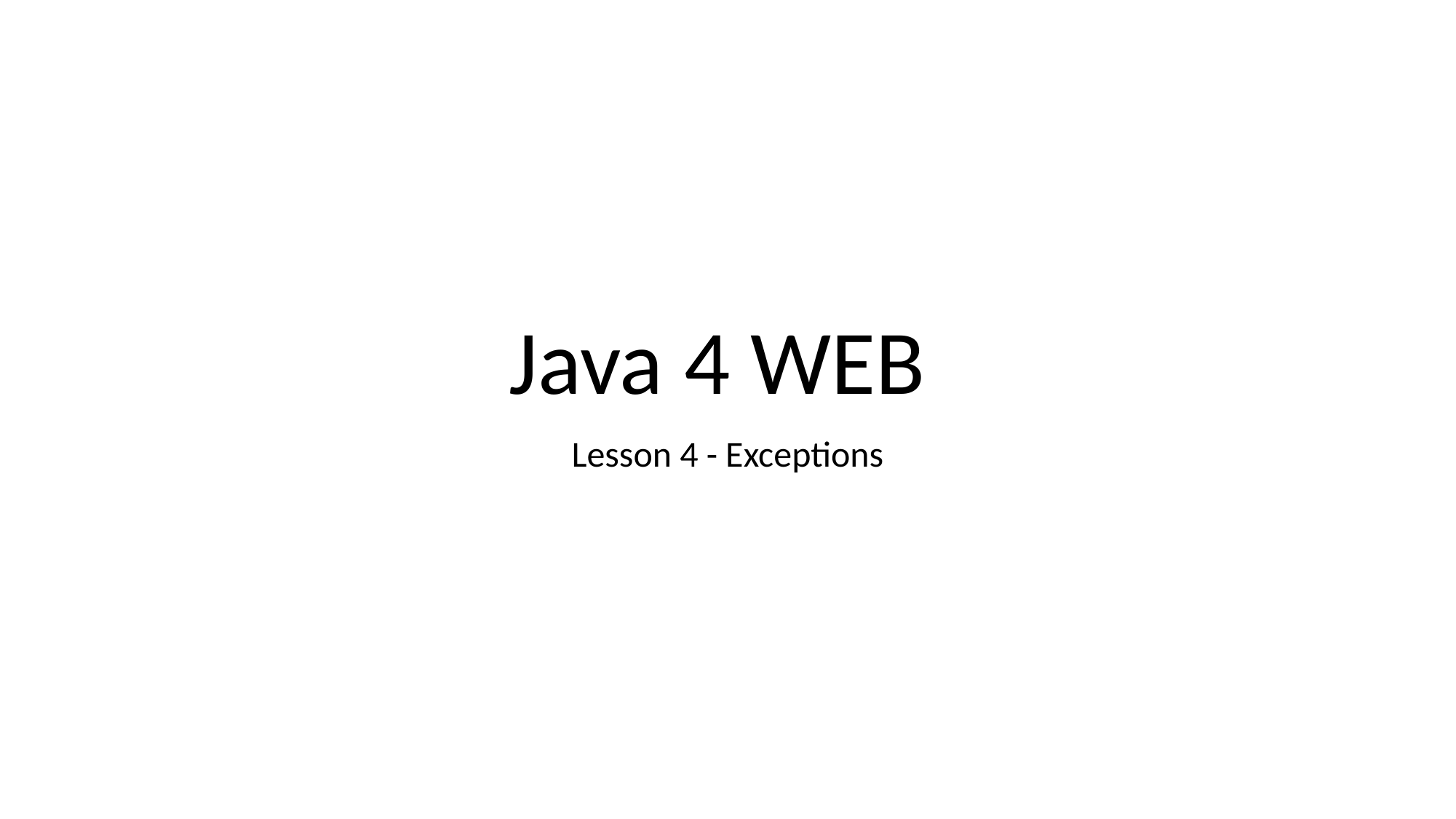

# Java 4 WEB
Lesson 4 - Exceptions